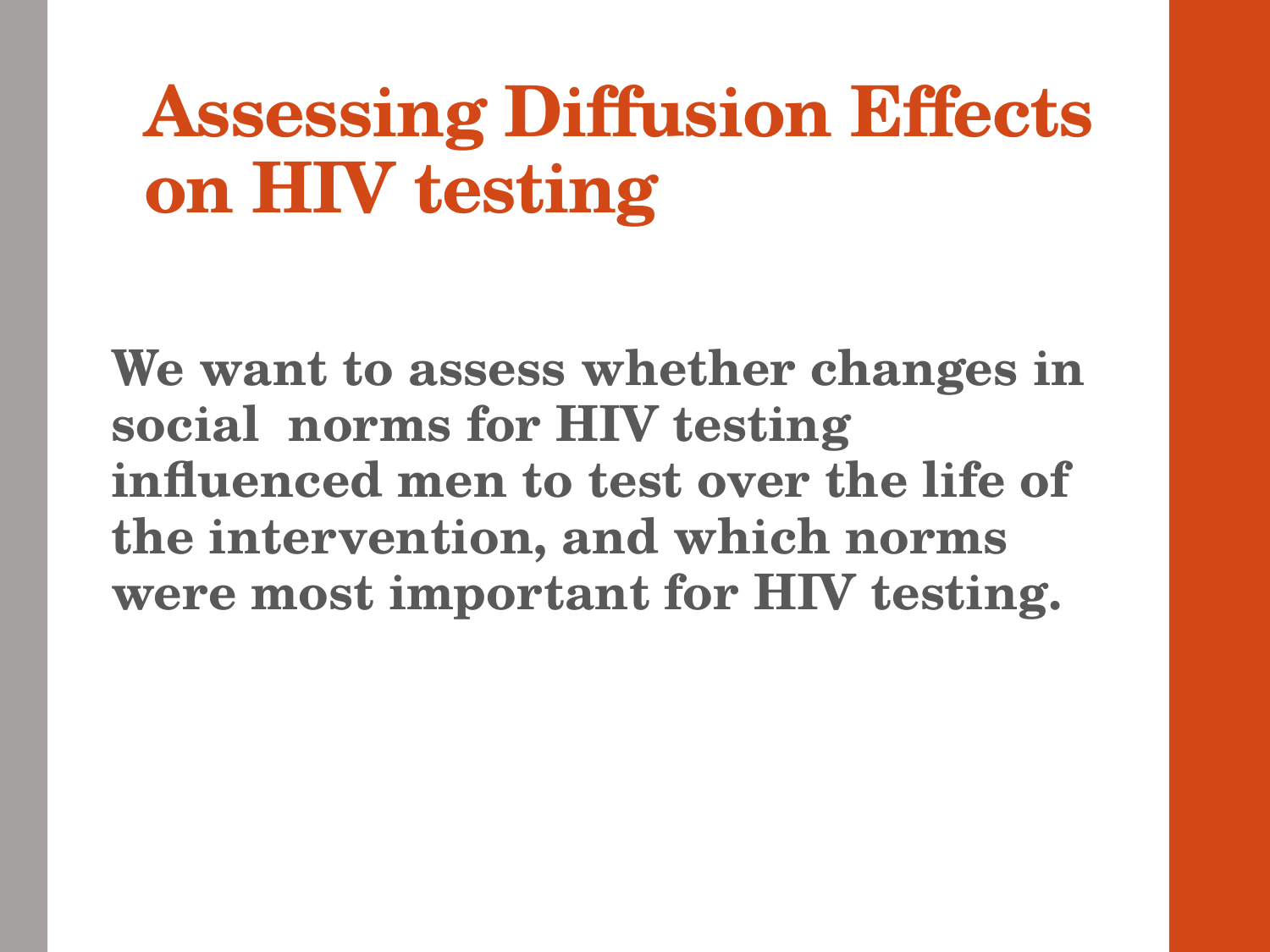

# Assessing Diffusion Effects on HIV testing
We want to assess whether changes in social  norms for HIV testing influenced men to test over the life of the intervention, and which norms were most important for HIV testing.